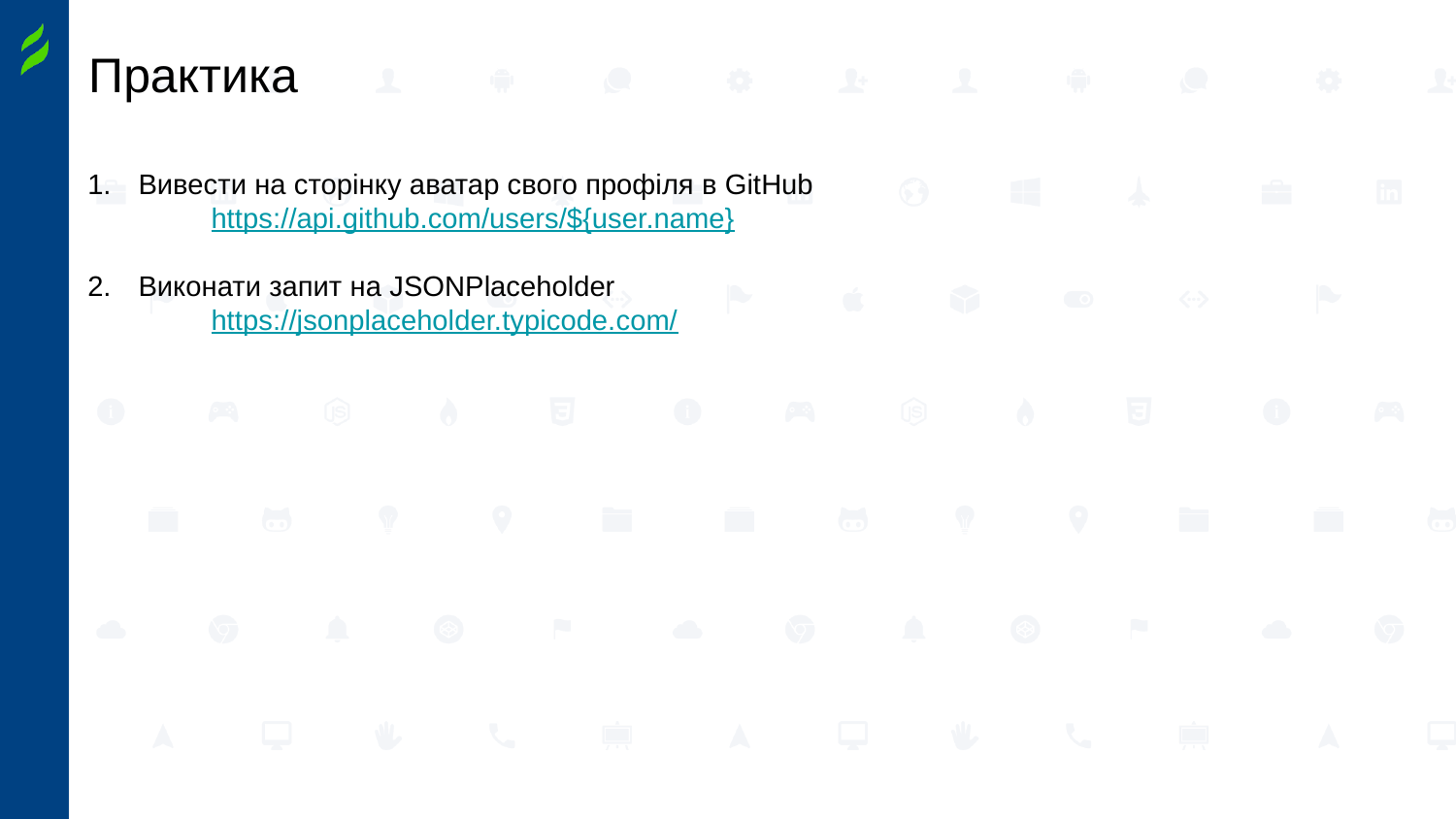

Практика
Вивести на сторінку аватар свого профіля в GitHub
https://api.github.com/users/${user.name}

Виконати запит на JSONPlaceholder
https://jsonplaceholder.typicode.com/